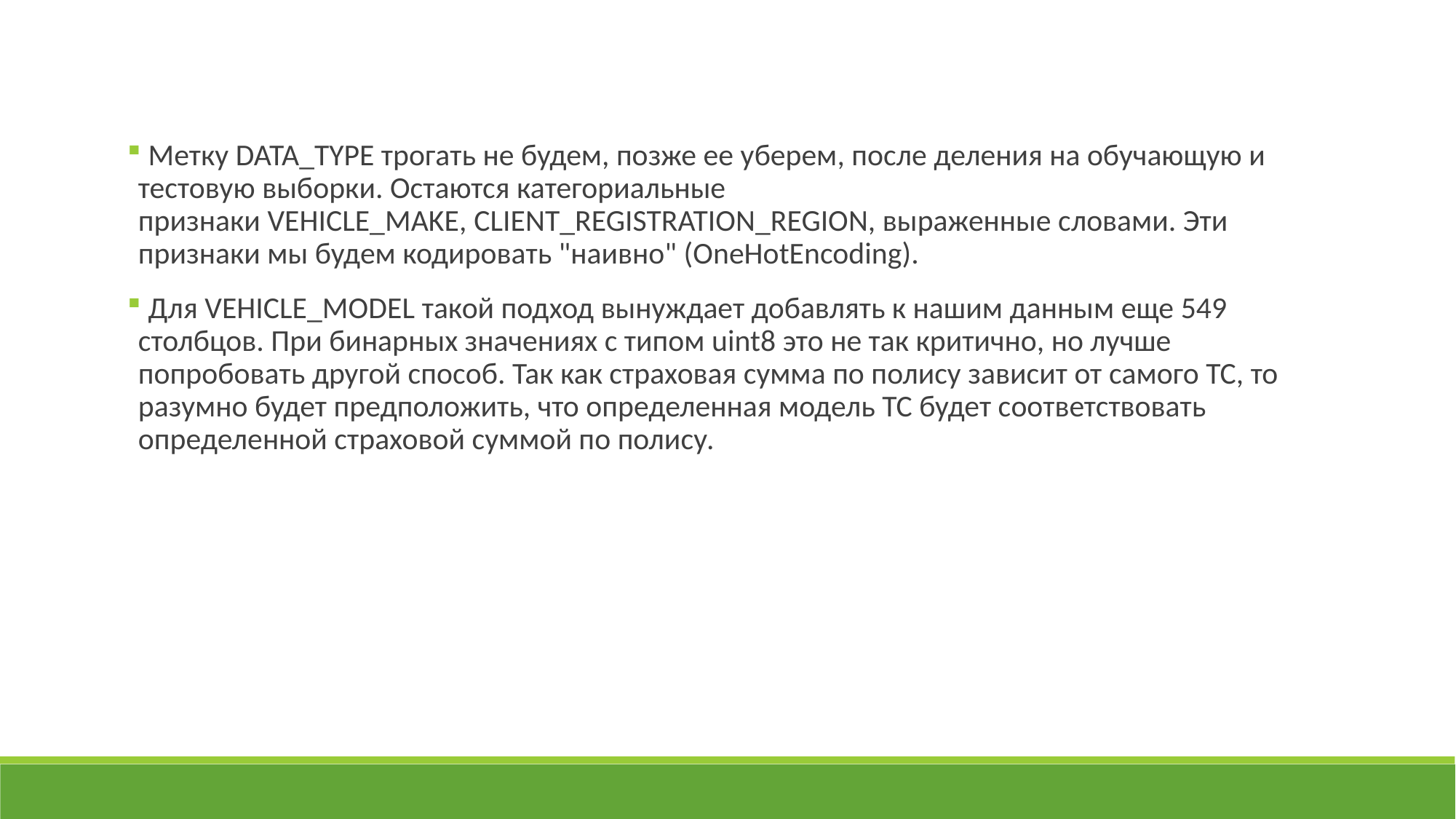

Метку DATA_TYPE трогать не будем, позже ее уберем, после деления на обучающую и тестовую выборки. Остаются категориальные признаки VEHICLE_MAKE, CLIENT_REGISTRATION_REGION, выраженные словами. Эти признаки мы будем кодировать "наивно" (OneHotEncoding).
 Для VEHICLE_MODEL такой подход вынуждает добавлять к нашим данным еще 549 столбцов. При бинарных значениях с типом uint8 это не так критично, но лучше попробовать другой способ. Так как страховая сумма по полису зависит от самого ТС, то разумно будет предположить, что определенная модель ТС будет соответствовать определенной cтраховой суммой по полису.